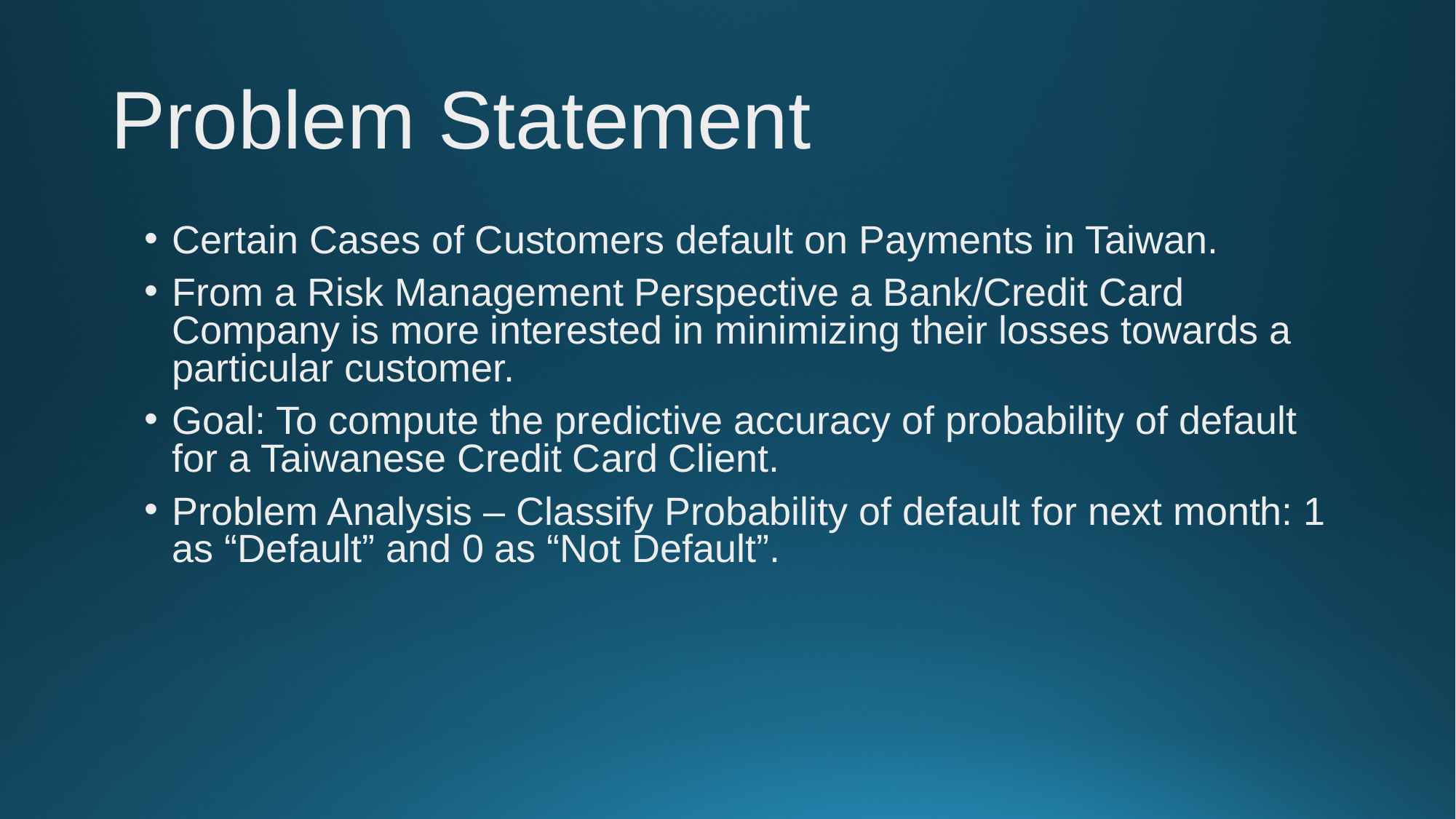

# Problem Statement
Certain Cases of Customers default on Payments in Taiwan.
From a Risk Management Perspective a Bank/Credit Card Company is more interested in minimizing their losses towards a particular customer.
Goal: To compute the predictive accuracy of probability of default for a Taiwanese Credit Card Client.
Problem Analysis – Classify Probability of default for next month: 1 as “Default” and 0 as “Not Default”.